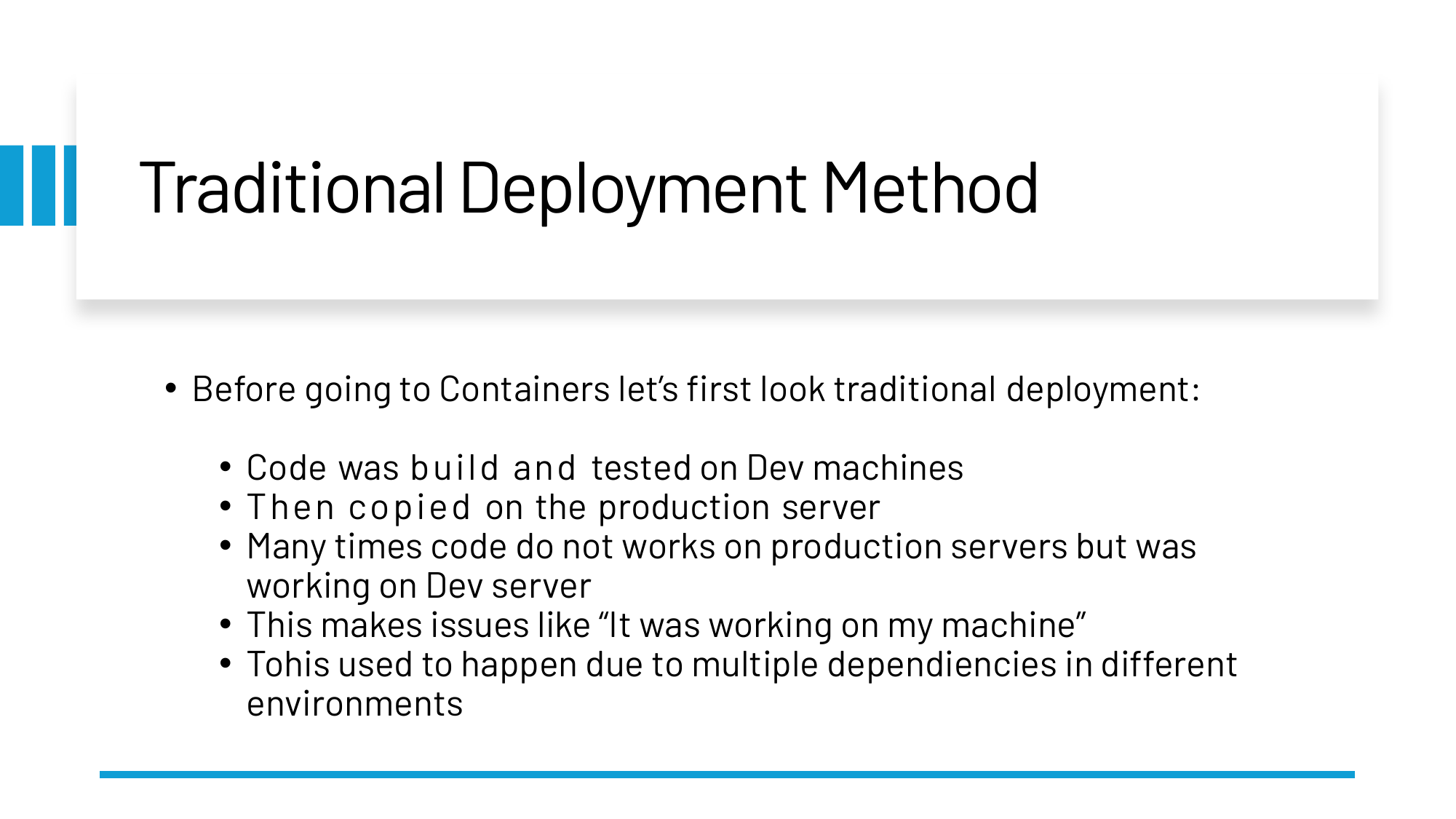

# Traditional Deployment Method

Before going to Containers let’s first look traditional deployment:

Code was build and tested on Dev machines
Then copied on the production server
Many times code do not works on production servers but was working on Dev server
This makes issues like “It was working on my machine”
Tohis used to happen due to multiple dependiencies in different environments